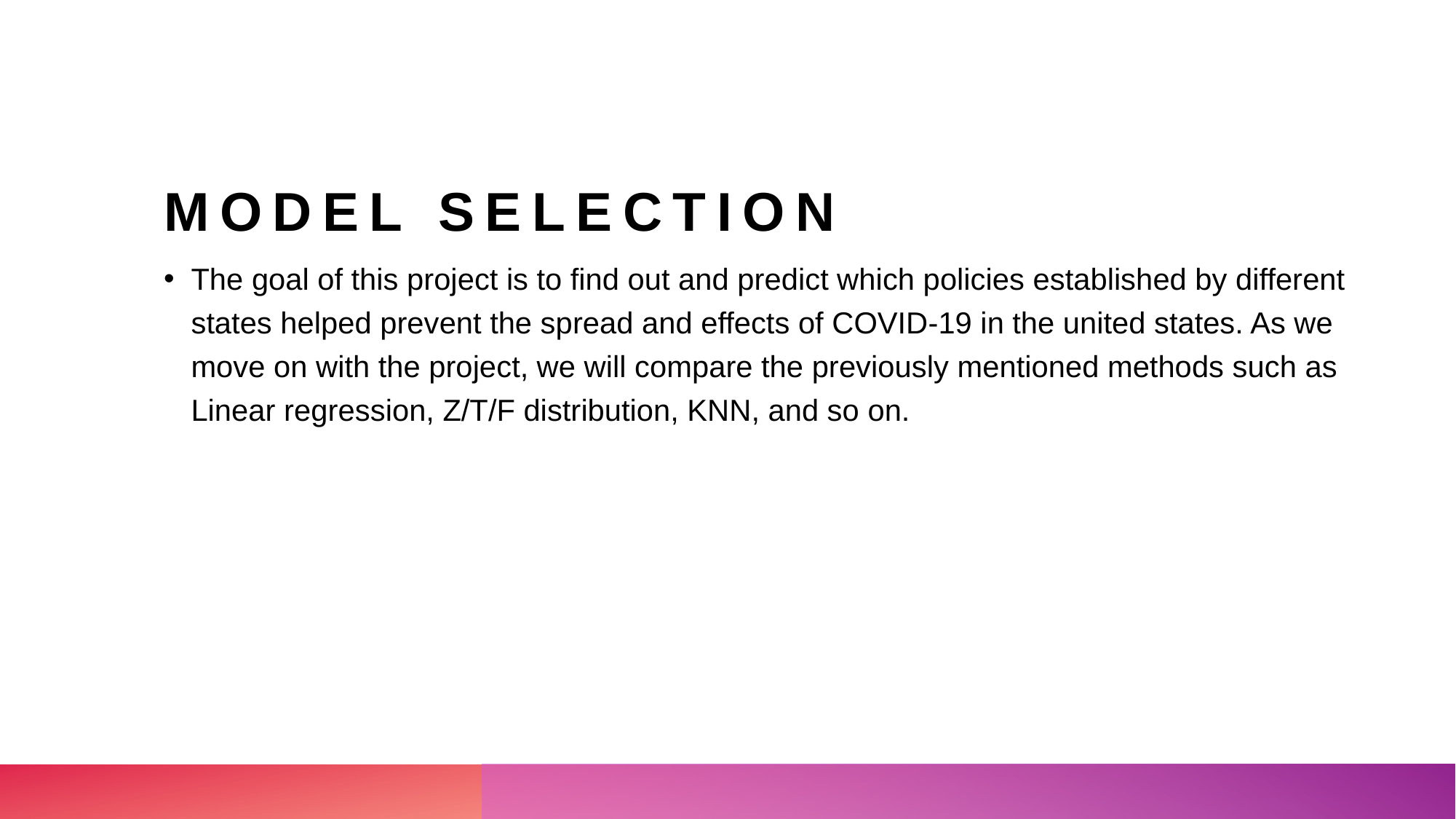

# Model selection
The goal of this project is to find out and predict which policies established by different states helped prevent the spread and effects of COVID-19 in the united states. As we move on with the project, we will compare the previously mentioned methods such as Linear regression, Z/T/F distribution, KNN, and so on.